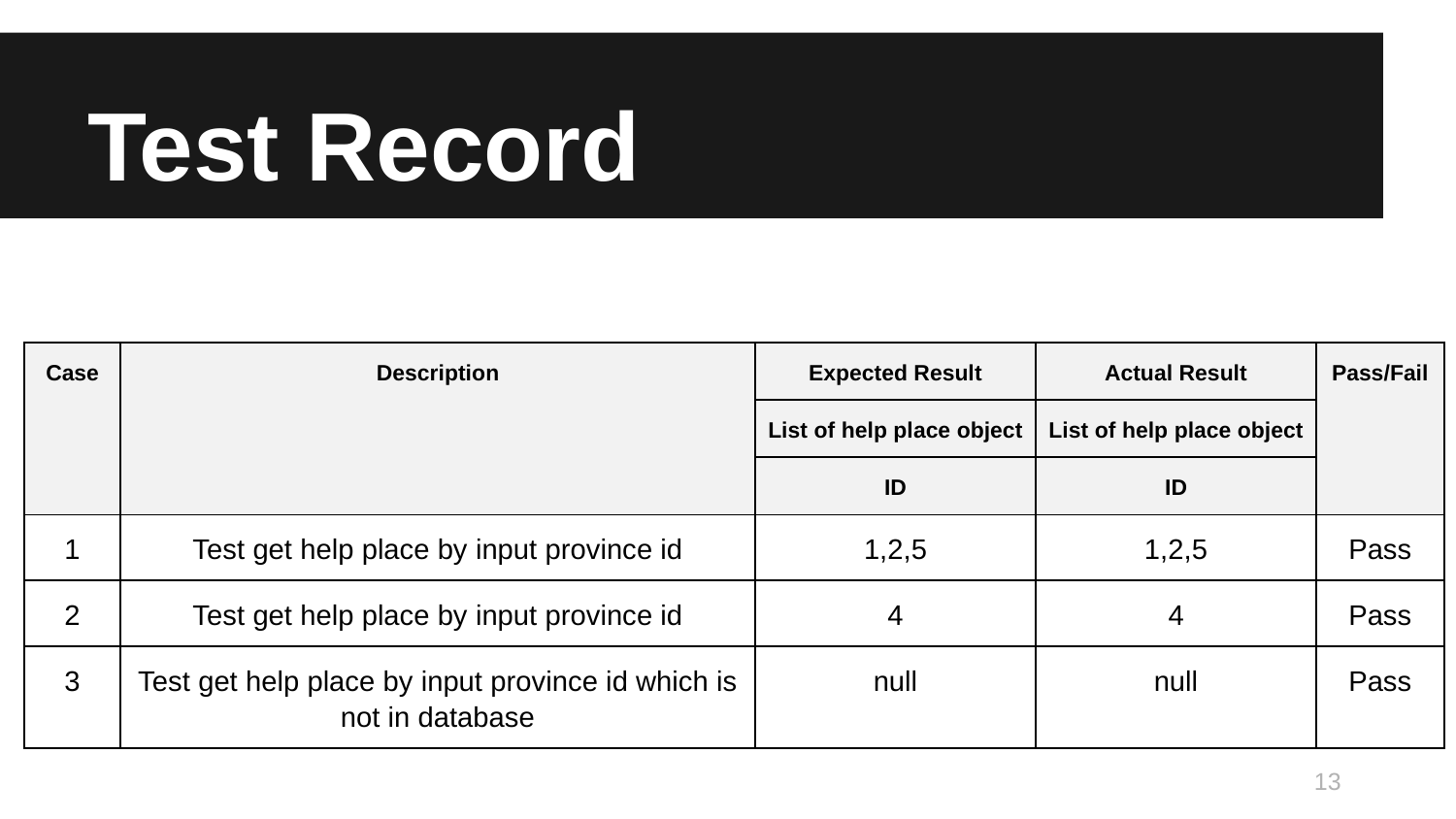

# Test Record
| Case | Description | Expected Result | Actual Result | Pass/Fail |
| --- | --- | --- | --- | --- |
|  |  | List of help place object | List of help place object |  |
|  |  | ID | ID |  |
| 1 | Test get help place by input province id | 1,2,5 | 1,2,5 | Pass |
| 2 | Test get help place by input province id | 4 | 4 | Pass |
| 3 | Test get help place by input province id which is not in database | null | null | Pass |
13